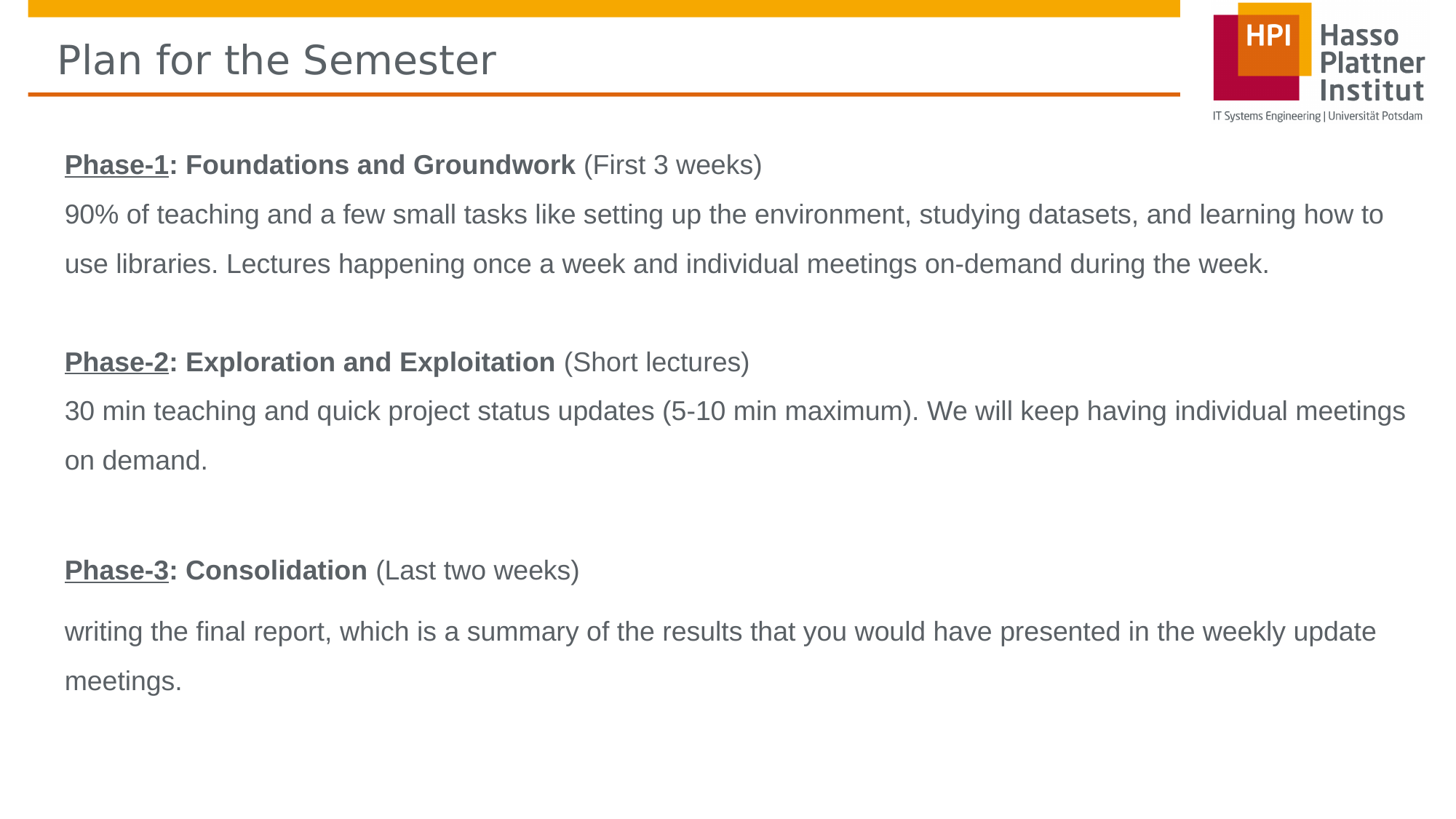

# Plan for the Semester
Phase-1: Foundations and Groundwork (First 3 weeks)
90% of teaching and a few small tasks like setting up the environment, studying datasets, and learning how to use libraries. Lectures happening once a week and individual meetings on-demand during the week.

Phase-2: Exploration and Exploitation (Short lectures)
30 min teaching and quick project status updates (5-10 min maximum). We will keep having individual meetings on demand.

Phase-3: Consolidation (Last two weeks)
writing the final report, which is a summary of the results that you would have presented in the weekly update meetings.